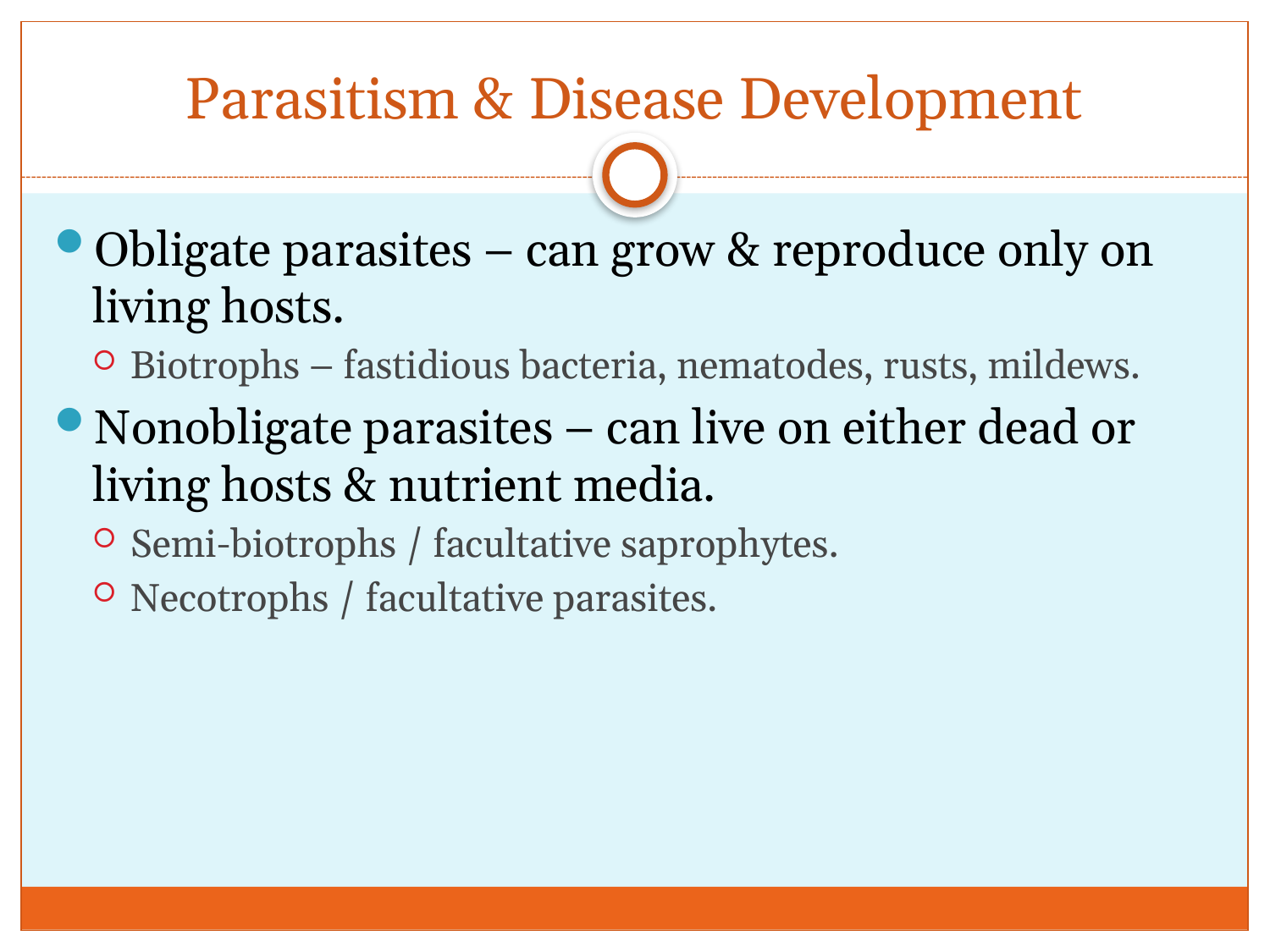

# Parasitism & Disease Development
Obligate parasites – can grow & reproduce only on living hosts.
Biotrophs – fastidious bacteria, nematodes, rusts, mildews.
Nonobligate parasites – can live on either dead or living hosts & nutrient media.
Semi-biotrophs / facultative saprophytes.
Necotrophs / facultative parasites.